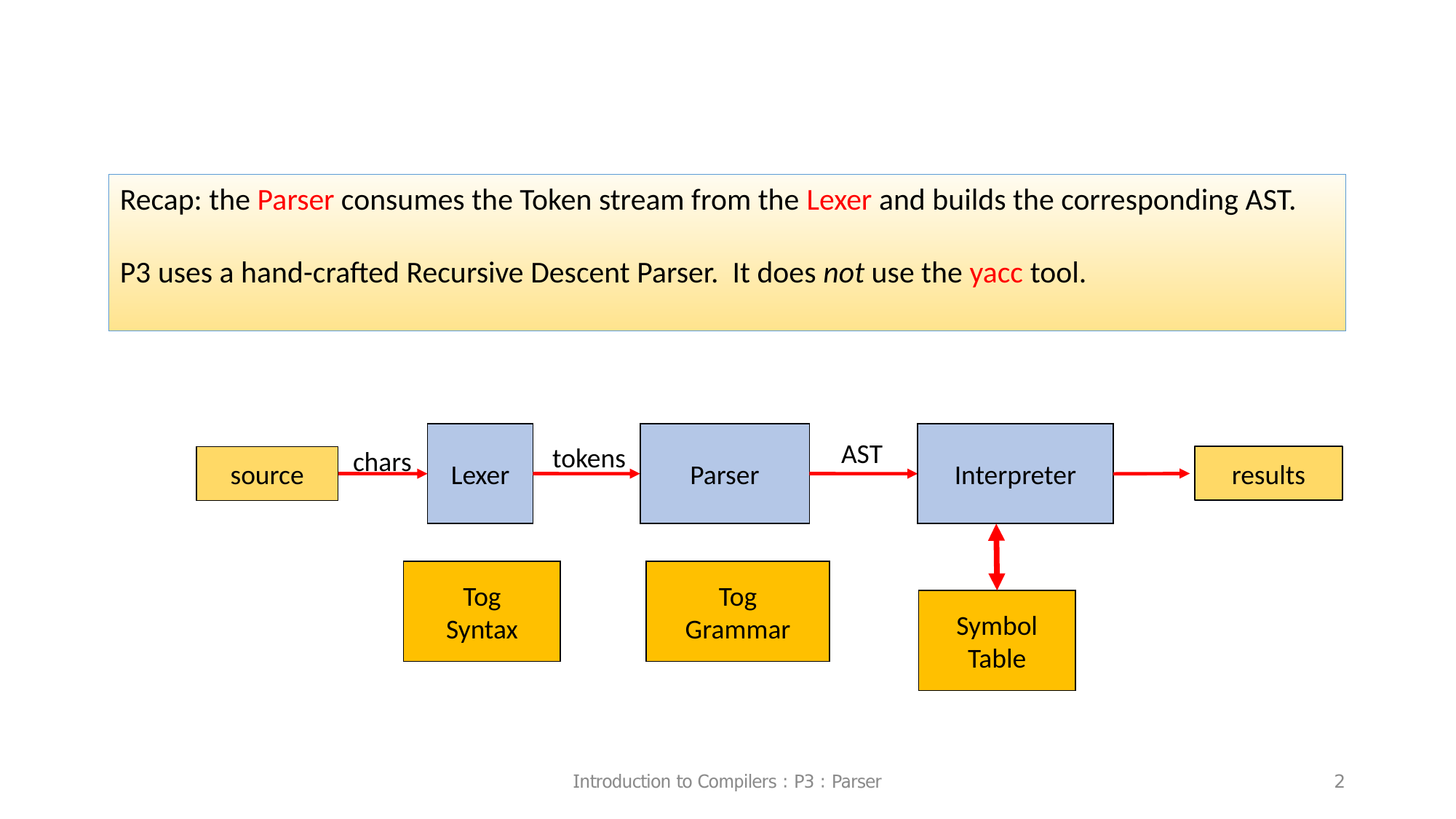

Recap: the Parser consumes the Token stream from the Lexer and builds the corresponding AST.

P3 uses a hand-crafted Recursive Descent Parser.  It does not use the yacc tool.
Lexer
Parser
Interpreter
tokens
AST
chars
results
source

Tog
Syntax
Tog
Grammar
Symbol Table
Introduction to Compilers : P3 : Parser
2